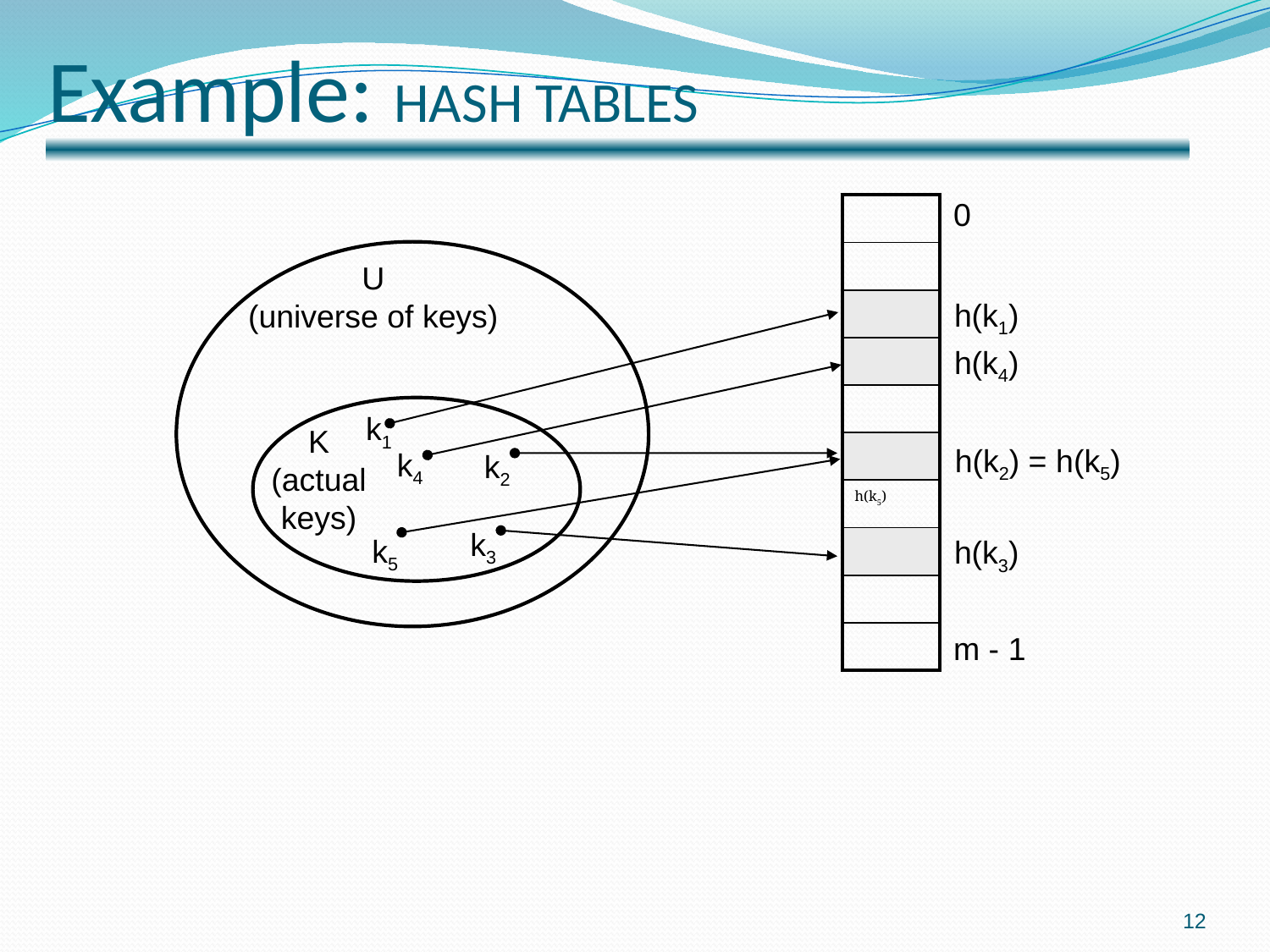

# Example: HASH TABLES
0
|  |
| --- |
|  |
|  |
|  |
|  |
|  |
| h(k5) |
|  |
|  |
|  |

U
(universe of keys)
h(k1)

h(k4)

k1
K
(actual
keys)
h(k2) = h(k5)
k4
k2

k3
k5
h(k3)

m - 1
12